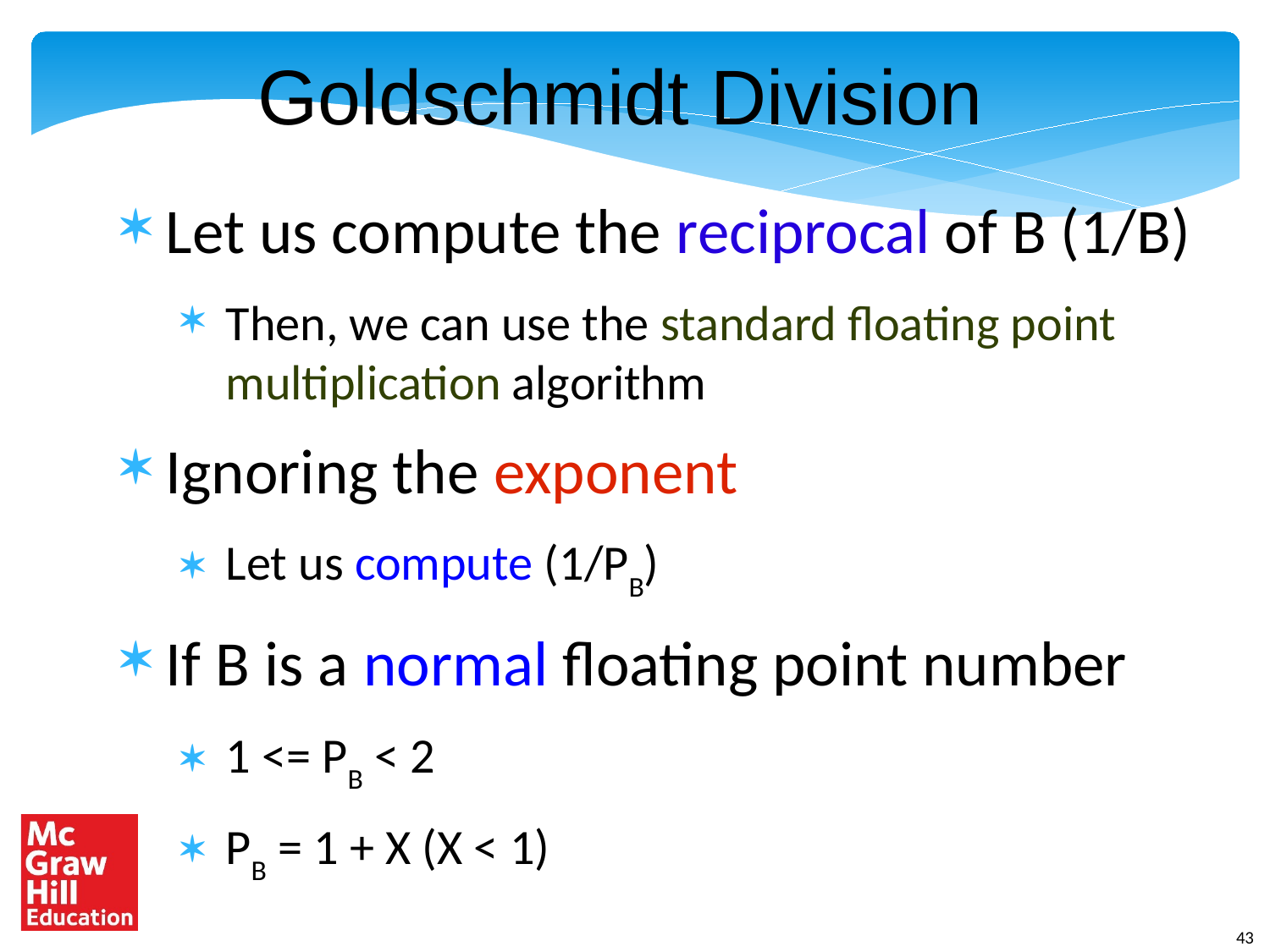

Goldschmidt Division
Let us compute the reciprocal of B (1/B)
Then, we can use the standard floating point multiplication algorithm
Ignoring the exponent
Let us compute (1/PB)
If B is a normal floating point number
1 <= PB < 2
PB = 1 + X (X < 1)